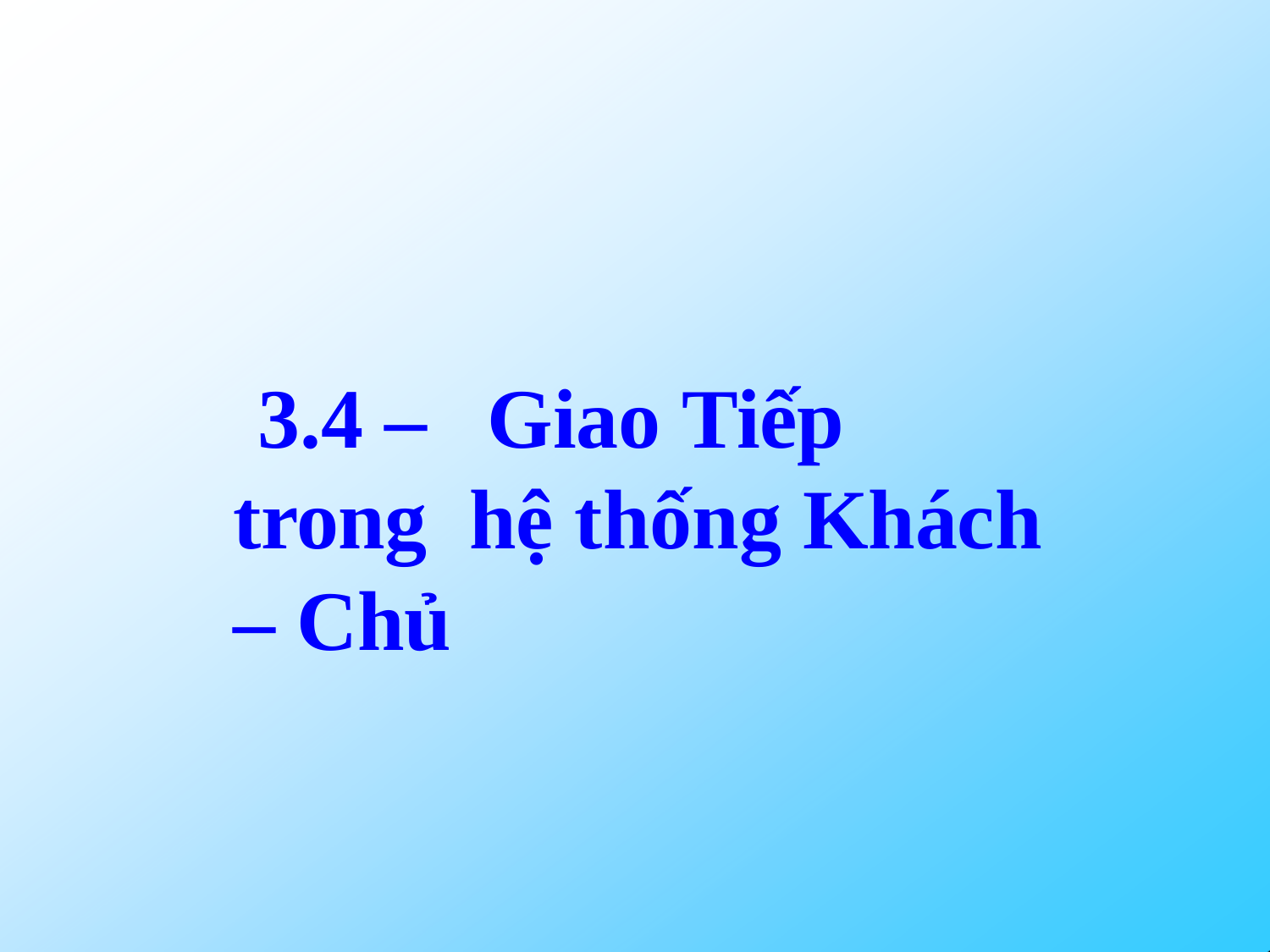

# 3.4 –	Giao Tiếp trong  hệ thống Khách – Chủ